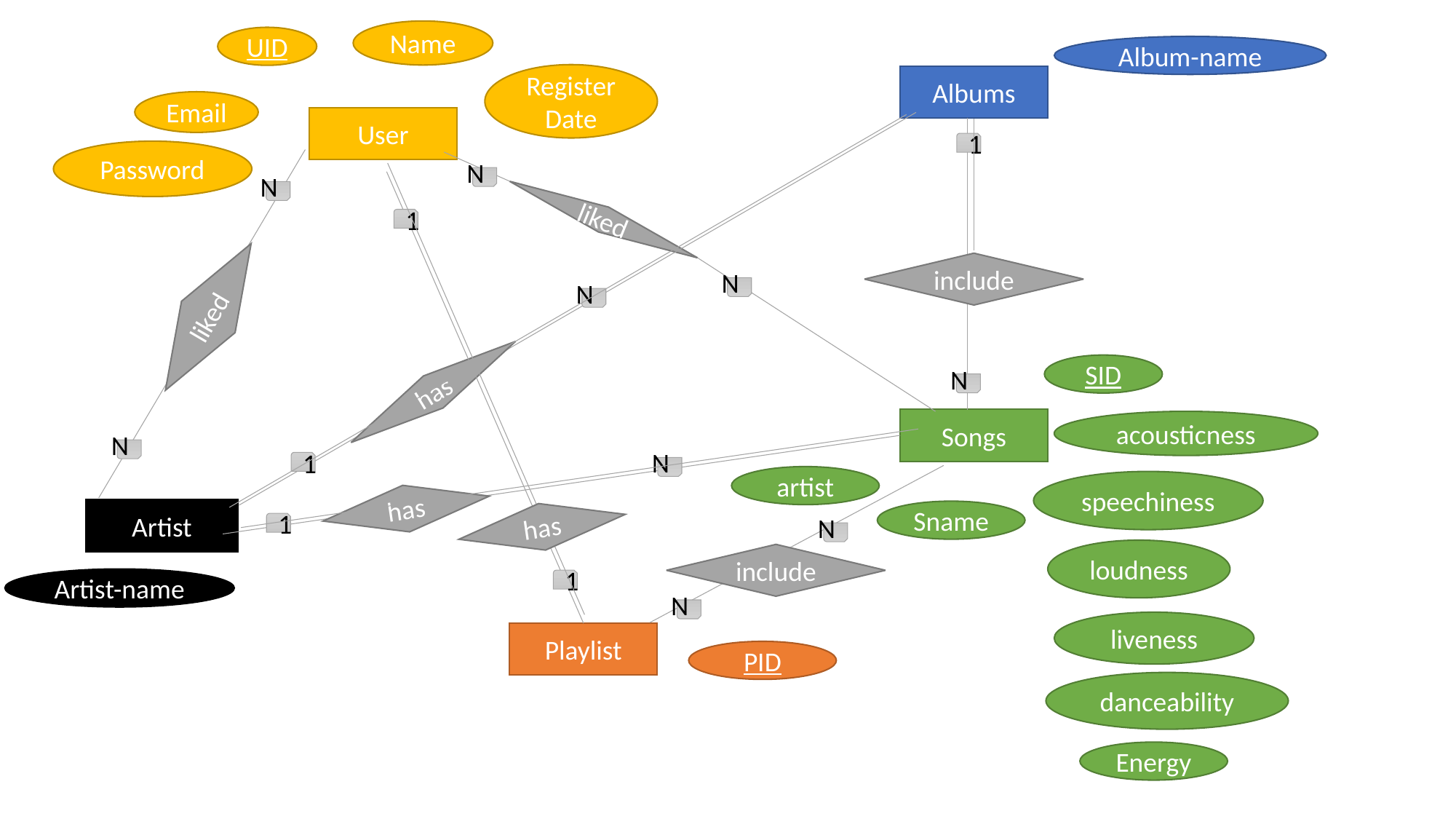

Name
UID
Album-name
Register
Date
Albums
Email
User
1
Password
N
N
liked
1
include
N
liked
N
SID
has
N
Songs
acousticness
N
1
N
artist
speechiness
has
Artist
Sname
has
1
N
loudness
include
Artist-name
1
N
liveness
Playlist
PID
danceability
Energy